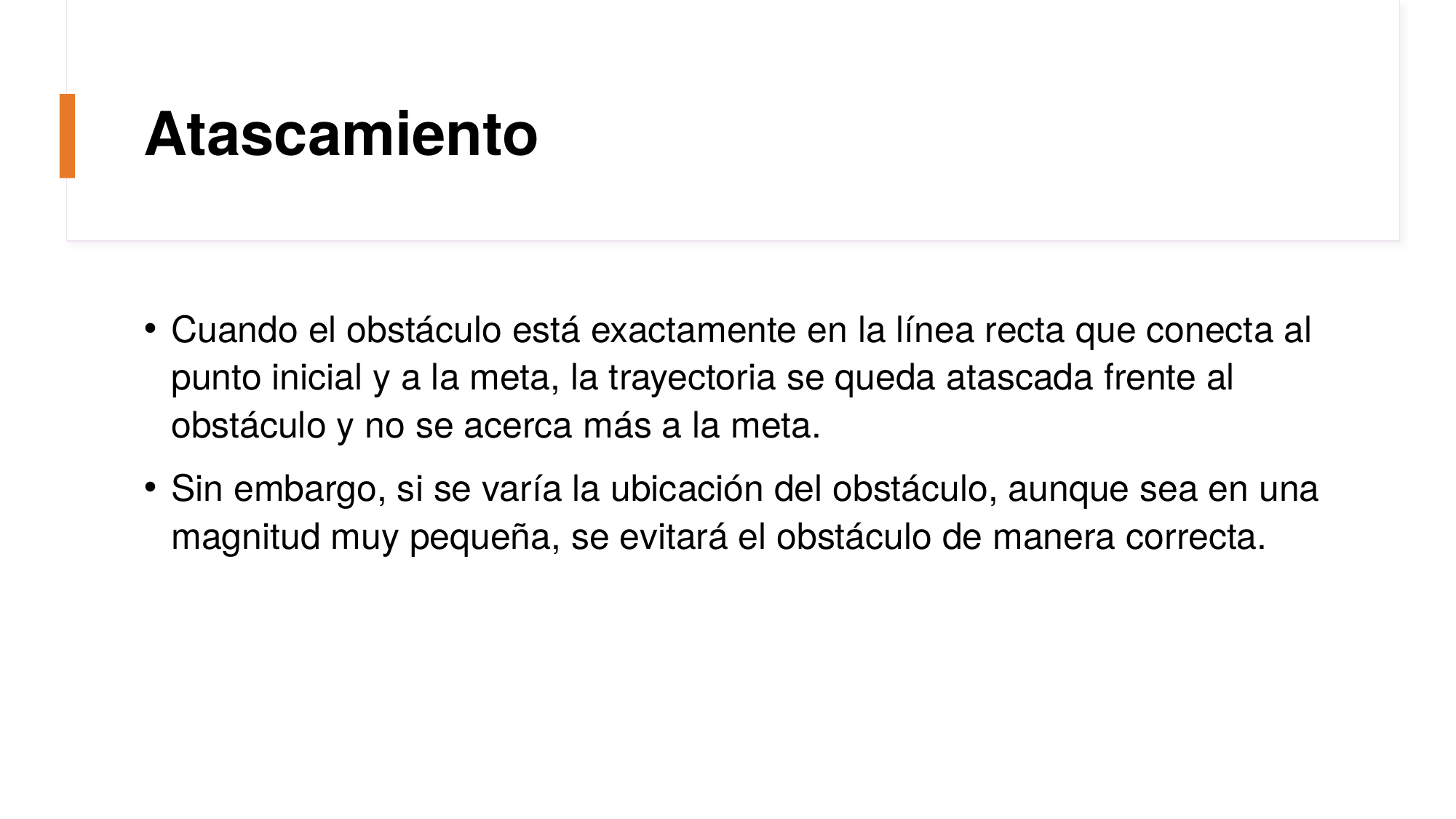

# Atascamiento
Cuando el obstáculo está exactamente en la línea recta que conecta al punto inicial y a la meta, la trayectoria se queda atascada frente al obstáculo y no se acerca más a la meta.
Sin embargo, si se varía la ubicación del obstáculo, aunque sea en una magnitud muy pequeña, se evitará el obstáculo de manera correcta.